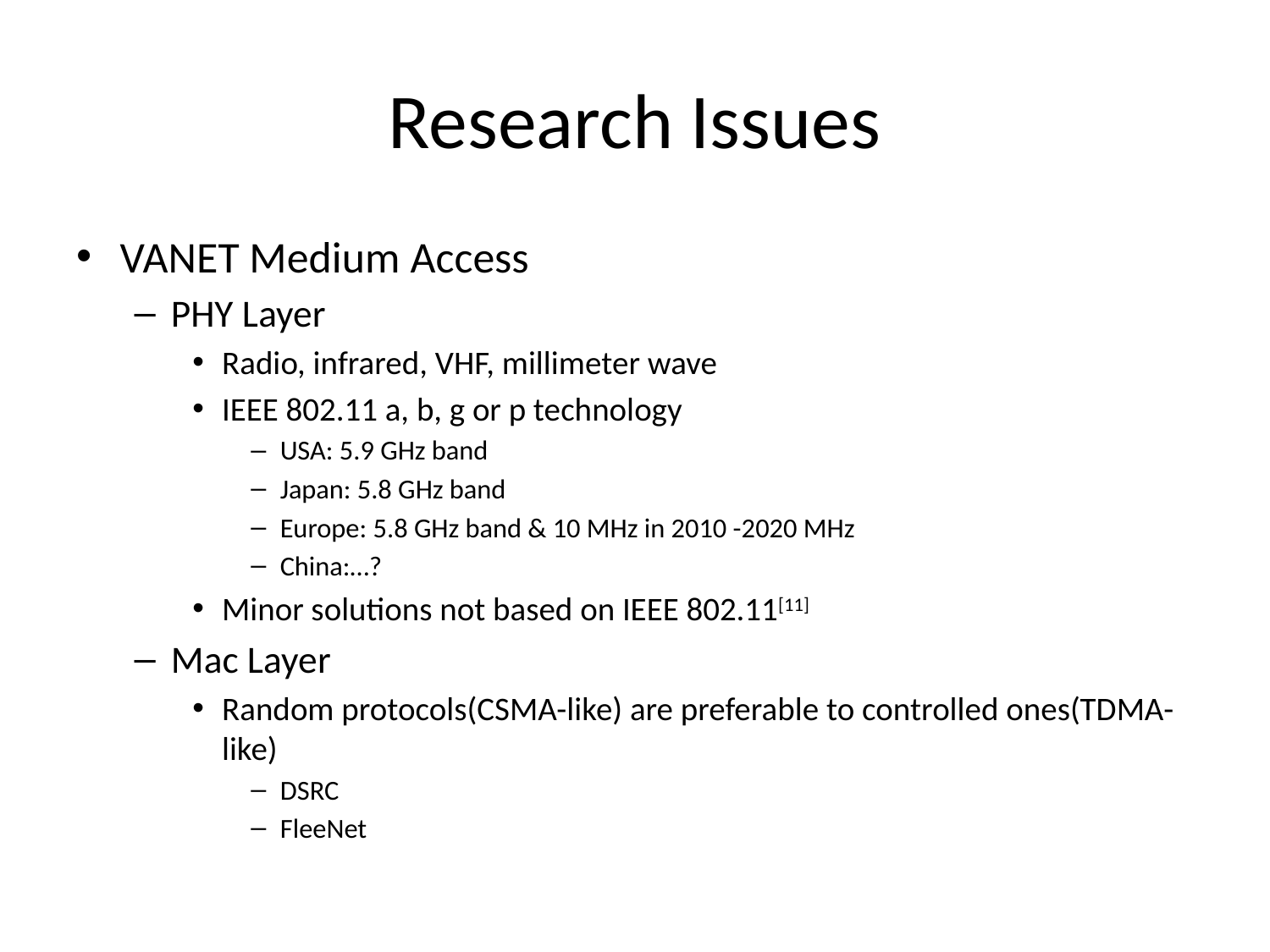

# Research Issues
VANET Medium Access
PHY Layer
Radio, infrared, VHF, millimeter wave
IEEE 802.11 a, b, g or p technology
USA: 5.9 GHz band
Japan: 5.8 GHz band
Europe: 5.8 GHz band & 10 MHz in 2010 -2020 MHz
China:…?
Minor solutions not based on IEEE 802.11[11]
Mac Layer
Random protocols(CSMA-like) are preferable to controlled ones(TDMA-like)
DSRC
FleeNet